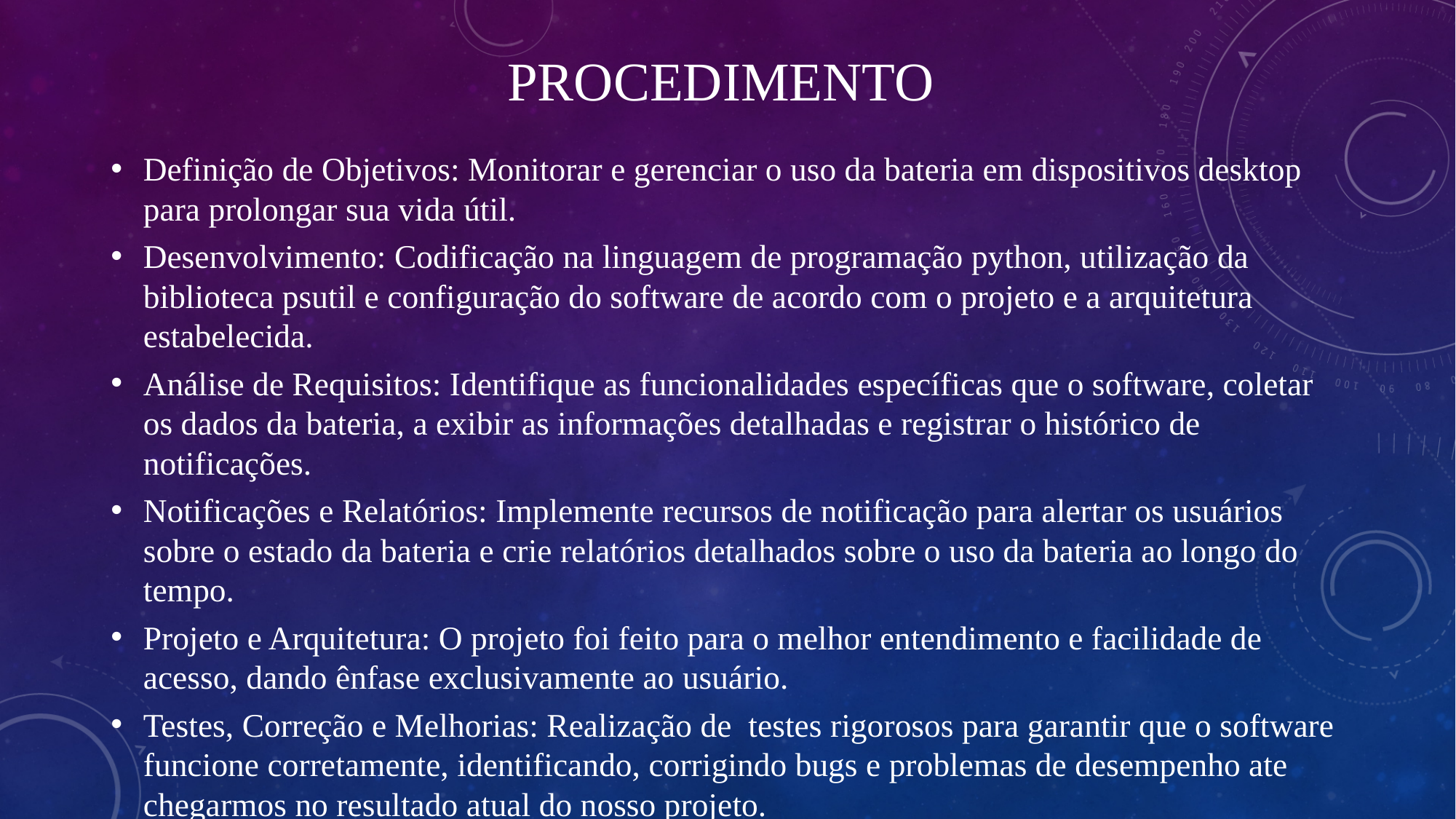

# PROCEDIMENTO
Definição de Objetivos: Monitorar e gerenciar o uso da bateria em dispositivos desktop para prolongar sua vida útil.
Desenvolvimento: Codificação na linguagem de programação python, utilização da biblioteca psutil e configuração do software de acordo com o projeto e a arquitetura estabelecida.
Análise de Requisitos: Identifique as funcionalidades específicas que o software, coletar os dados da bateria, a exibir as informações detalhadas e registrar o histórico de notificações.
Notificações e Relatórios: Implemente recursos de notificação para alertar os usuários sobre o estado da bateria e crie relatórios detalhados sobre o uso da bateria ao longo do tempo.
Projeto e Arquitetura: O projeto foi feito para o melhor entendimento e facilidade de acesso, dando ênfase exclusivamente ao usuário.
Testes, Correção e Melhorias: Realização de  testes rigorosos para garantir que o software funcione corretamente, identificando, corrigindo bugs e problemas de desempenho ate chegarmos no resultado atual do nosso projeto.